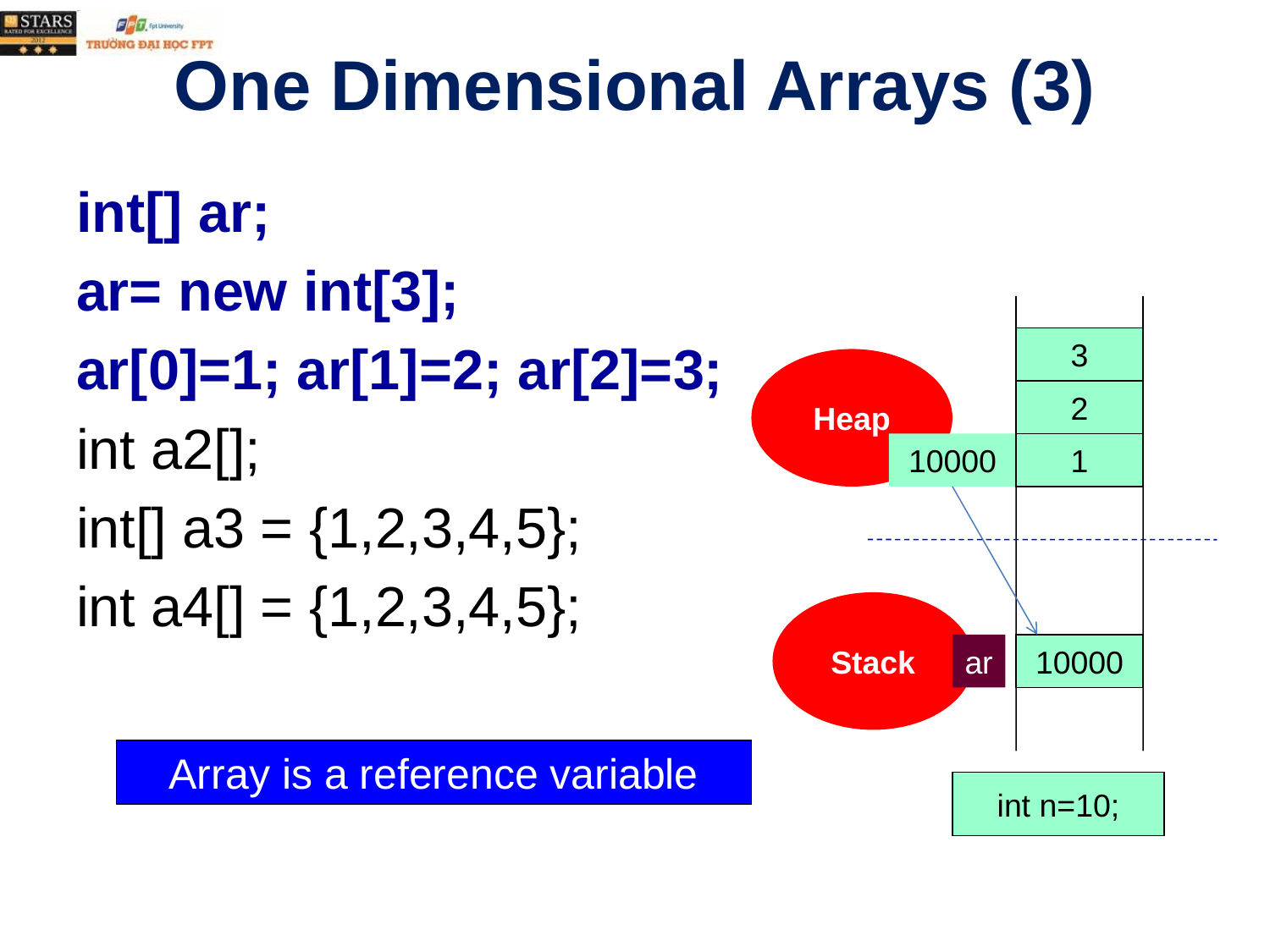

# One Dimensional Arrays (3)
int[] ar;
ar= new int[3];
ar[0]=1; ar[1]=2; ar[2]=3;
int a2[];
int[] a3 = {1,2,3,4,5};
int a4[] = {1,2,3,4,5};

3
Heap
2
10000
1
Stack
ar
10000
Array is a reference variable
int n=10;